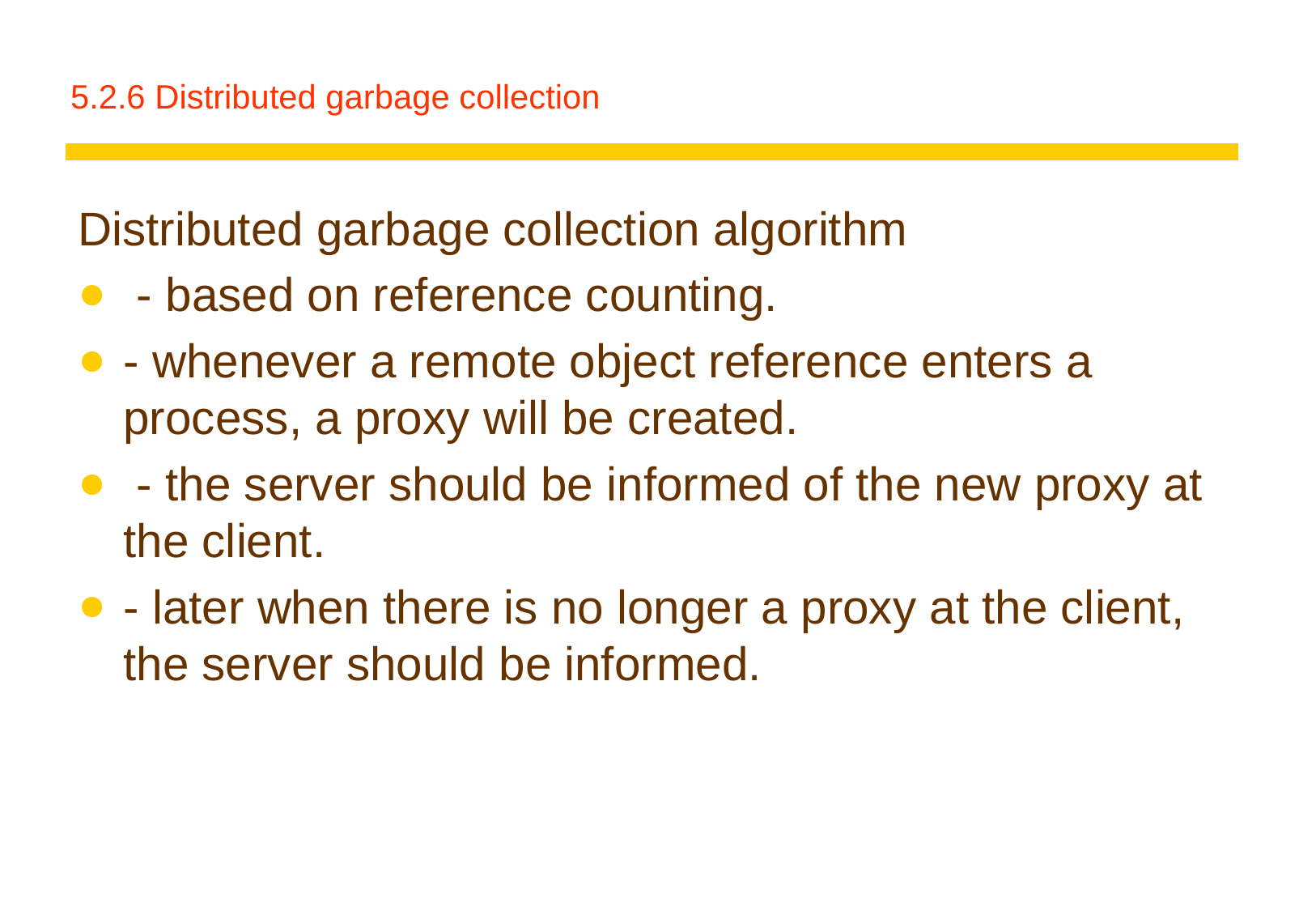

# 5.2.6 Distributed garbage collection
Distributed garbage collection algorithm
 - based on reference counting.
- whenever a remote object reference enters a process, a proxy will be created.
 - the server should be informed of the new proxy at the client.
- later when there is no longer a proxy at the client, the server should be informed.